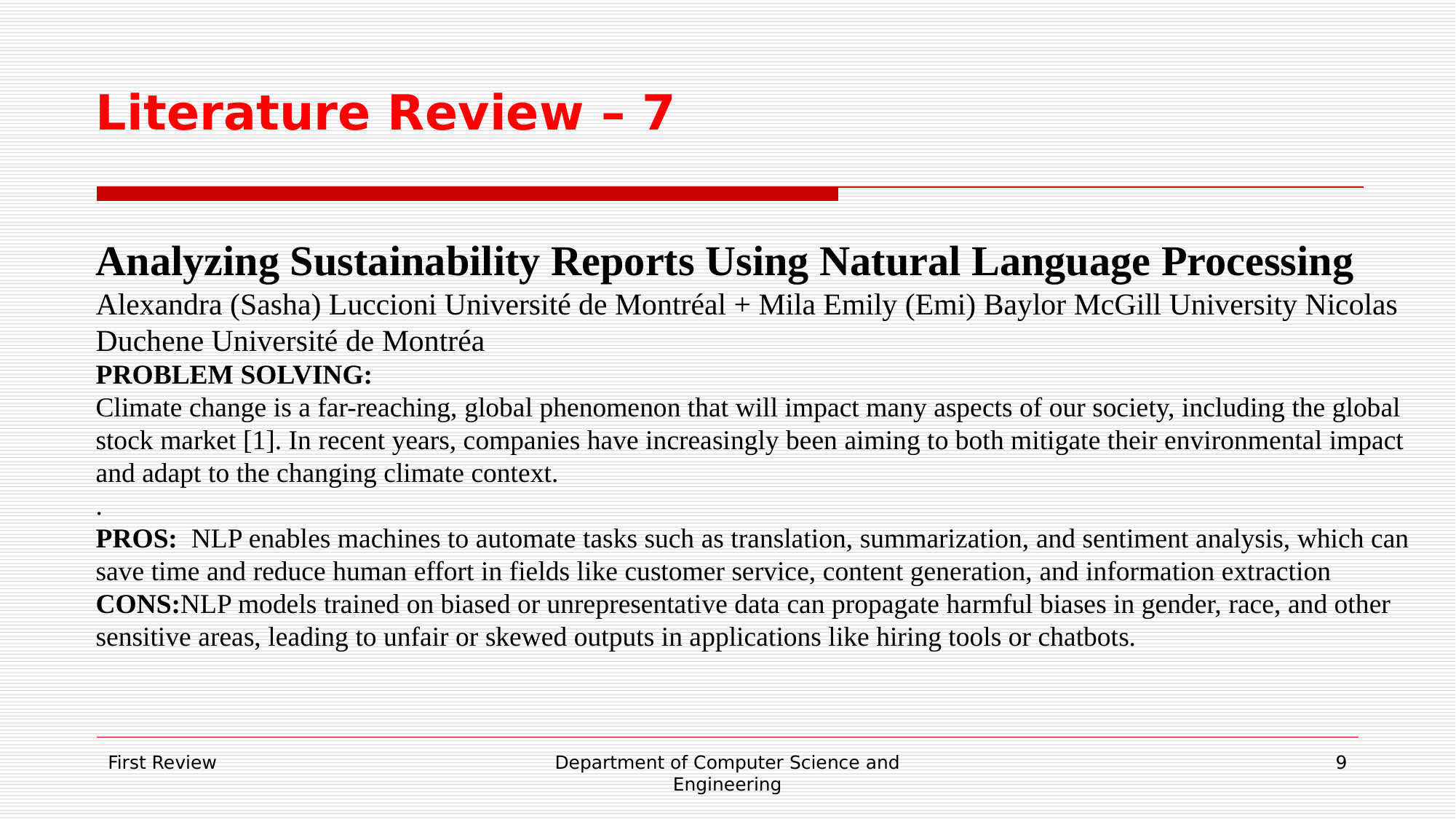

# Literature Review – 7
Analyzing Sustainability Reports Using Natural Language Processing
Alexandra (Sasha) Luccioni Université de Montréal + Mila Emily (Emi) Baylor McGill University Nicolas Duchene Université de Montréa
PROBLEM SOLVING:
Climate change is a far-reaching, global phenomenon that will impact many aspects of our society, including the global stock market [1]. In recent years, companies have increasingly been aiming to both mitigate their environmental impact and adapt to the changing climate context.
.
PROS:  NLP enables machines to automate tasks such as translation, summarization, and sentiment analysis, which can save time and reduce human effort in fields like customer service, content generation, and information extraction
CONS:NLP models trained on biased or unrepresentative data can propagate harmful biases in gender, race, and other sensitive areas, leading to unfair or skewed outputs in applications like hiring tools or chatbots.
First Review
Department of Computer Science and Engineering
9